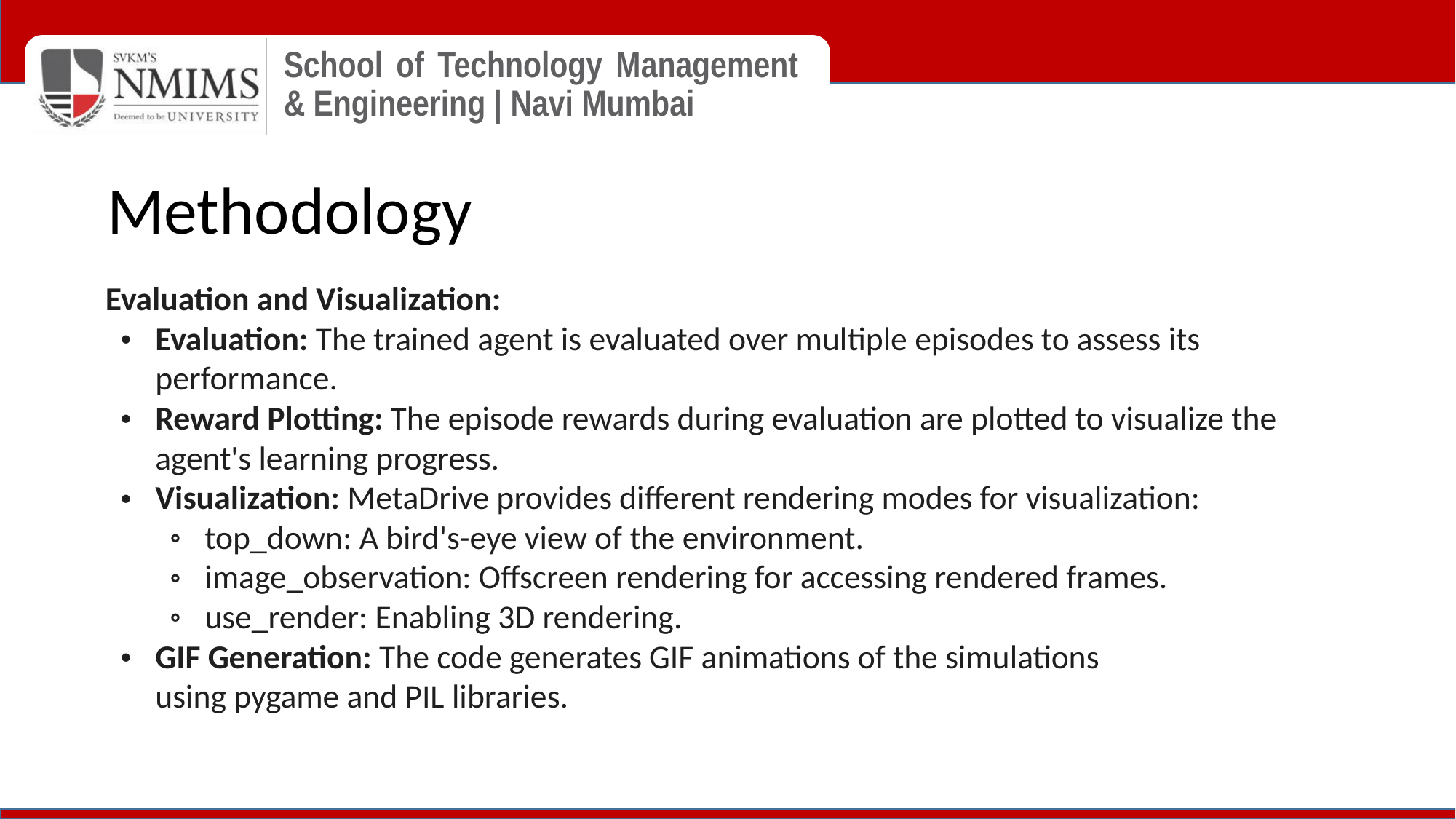

# Methodology
Evaluation and Visualization:
Evaluation: The trained agent is evaluated over multiple episodes to assess its performance.
Reward Plotting: The episode rewards during evaluation are plotted to visualize the agent's learning progress.
Visualization: MetaDrive provides different rendering modes for visualization:
top_down: A bird's-eye view of the environment.
image_observation: Offscreen rendering for accessing rendered frames.
use_render: Enabling 3D rendering.
GIF Generation: The code generates GIF animations of the simulations using pygame and PIL libraries.
13